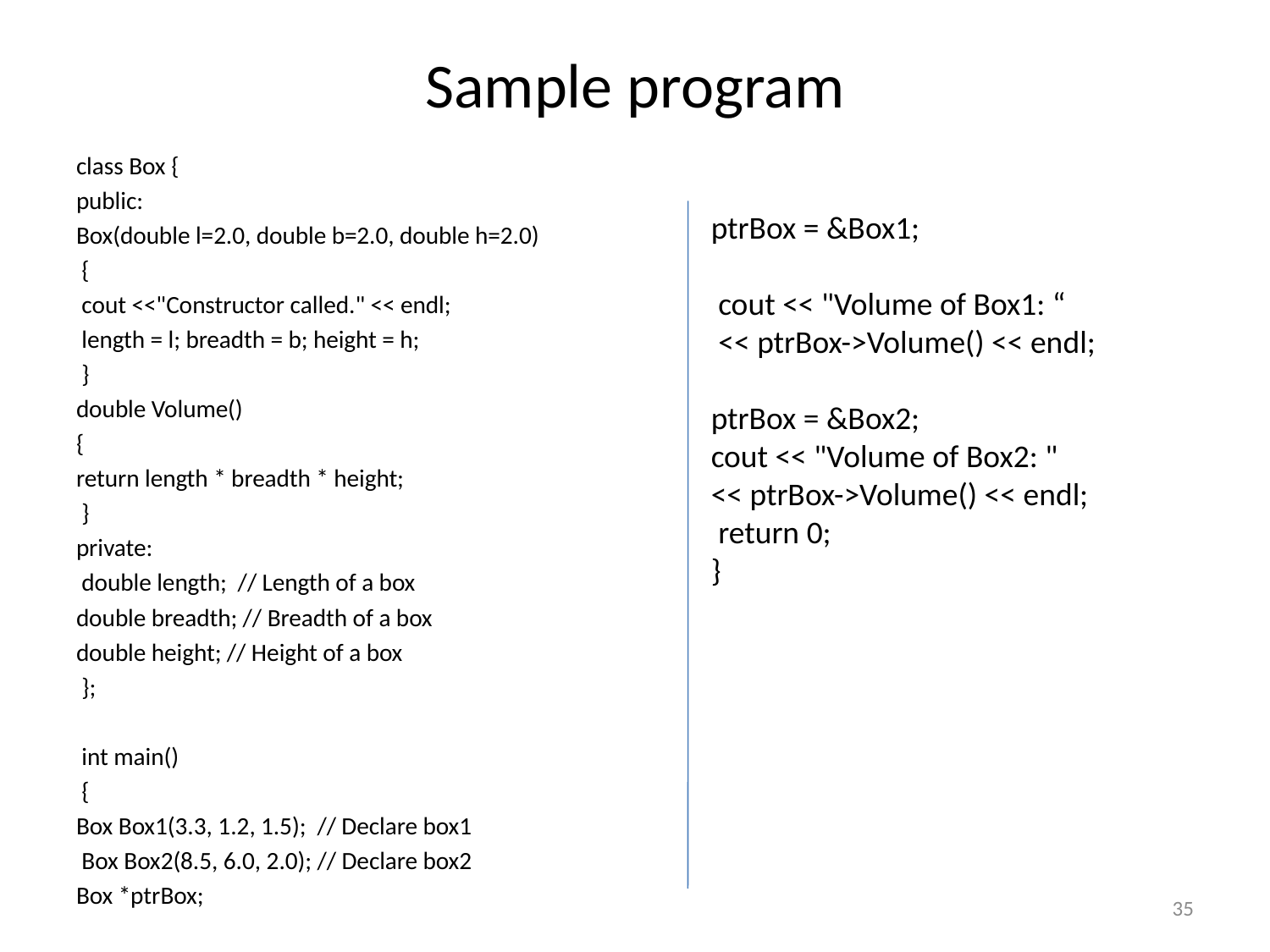

# Sample program

class Box {
public:
Box(double l=2.0, double b=2.0, double h=2.0)
 {
 cout <<"Constructor called." << endl;
 length = l; breadth = b; height = h;
 }
double Volume()
{
return length * breadth * height;
 }
private:
 double length;  // Length of a box
double breadth; // Breadth of a box
double height; // Height of a box
 };

 int main()
 {
Box Box1(3.3, 1.2, 1.5);  // Declare box1
 Box Box2(8.5, 6.0, 2.0); // Declare box2
Box *ptrBox;
ptrBox = &Box1;

 cout << "Volume of Box1: “
 << ptrBox->Volume() << endl;

ptrBox = &Box2;
cout << "Volume of Box2: "
<< ptrBox->Volume() << endl;
 return 0;
}
35